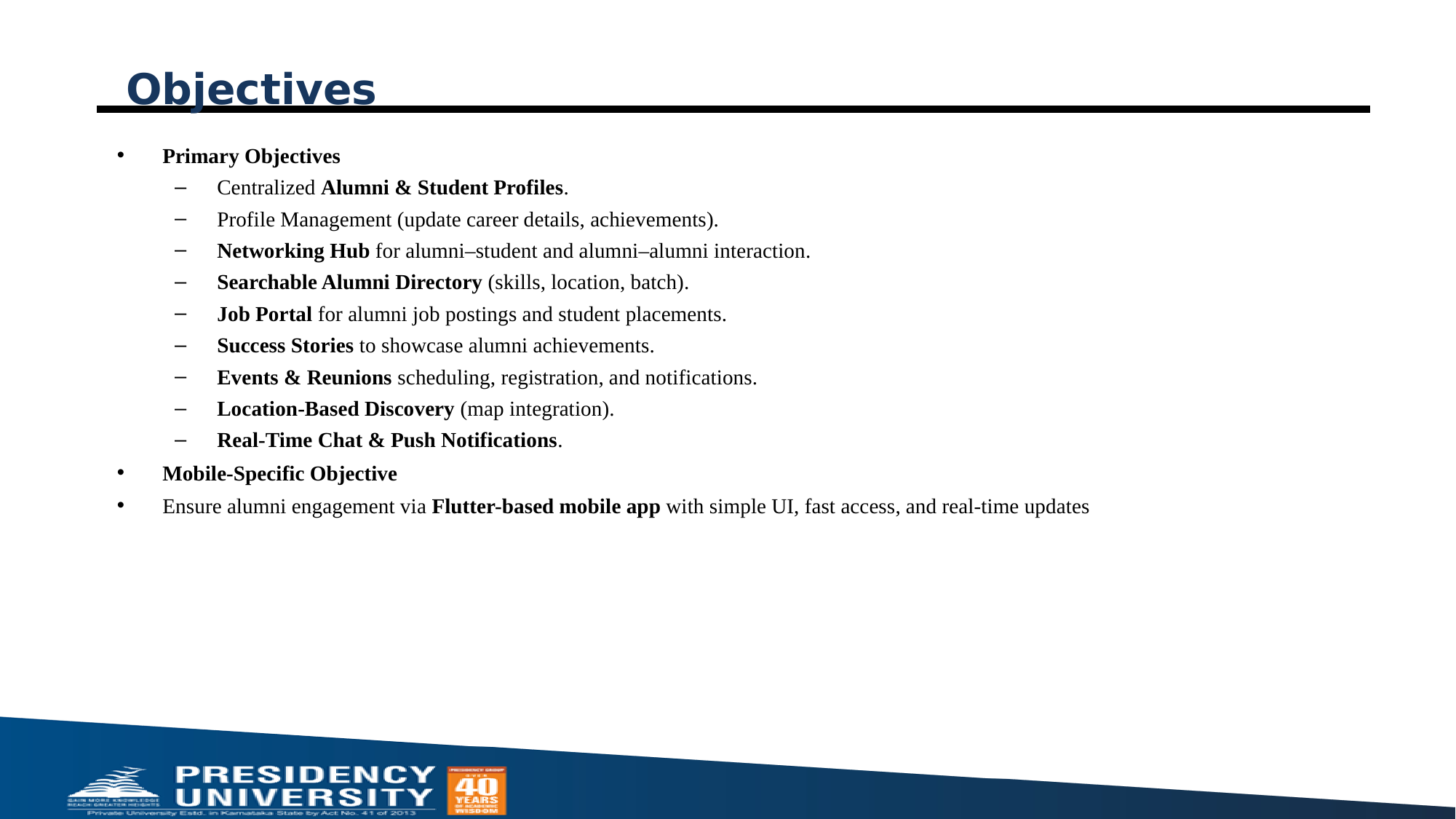

# Objectives
Primary Objectives
Centralized Alumni & Student Profiles.
Profile Management (update career details, achievements).
Networking Hub for alumni–student and alumni–alumni interaction.
Searchable Alumni Directory (skills, location, batch).
Job Portal for alumni job postings and student placements.
Success Stories to showcase alumni achievements.
Events & Reunions scheduling, registration, and notifications.
Location-Based Discovery (map integration).
Real-Time Chat & Push Notifications.
Mobile-Specific Objective
Ensure alumni engagement via Flutter-based mobile app with simple UI, fast access, and real-time updates